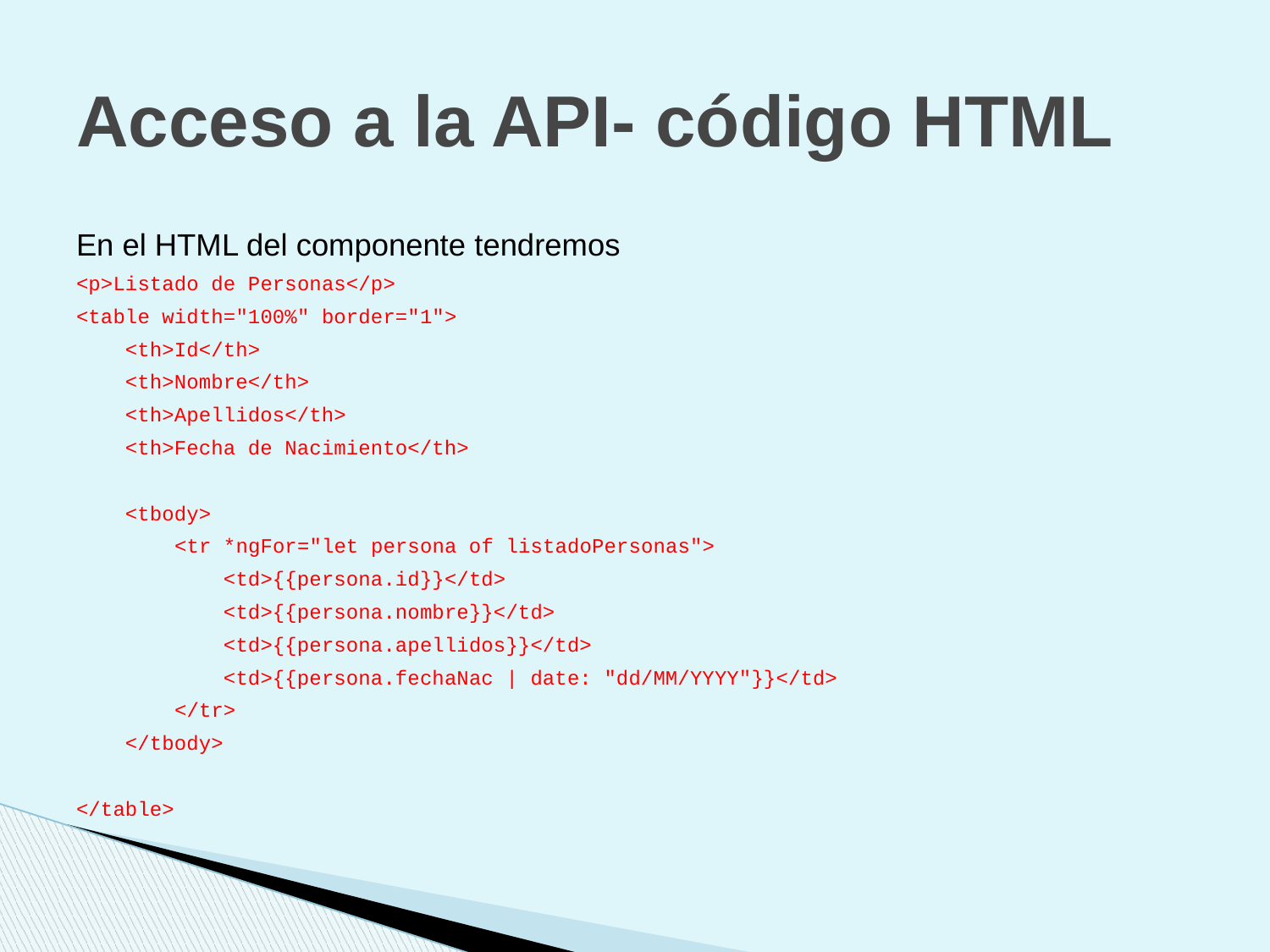

# Acceso a la API- código HTML
En el HTML del componente tendremos
<p>Listado de Personas</p>
<table width="100%" border="1">
    <th>Id</th>
    <th>Nombre</th>
    <th>Apellidos</th>
    <th>Fecha de Nacimiento</th>

    <tbody>
        <tr *ngFor="let persona of listadoPersonas">
            <td>{{persona.id}}</td>
            <td>{{persona.nombre}}</td>
            <td>{{persona.apellidos}}</td>
            <td>{{persona.fechaNac | date: "dd/MM/YYYY"}}</td>
        </tr>
    </tbody>

</table>